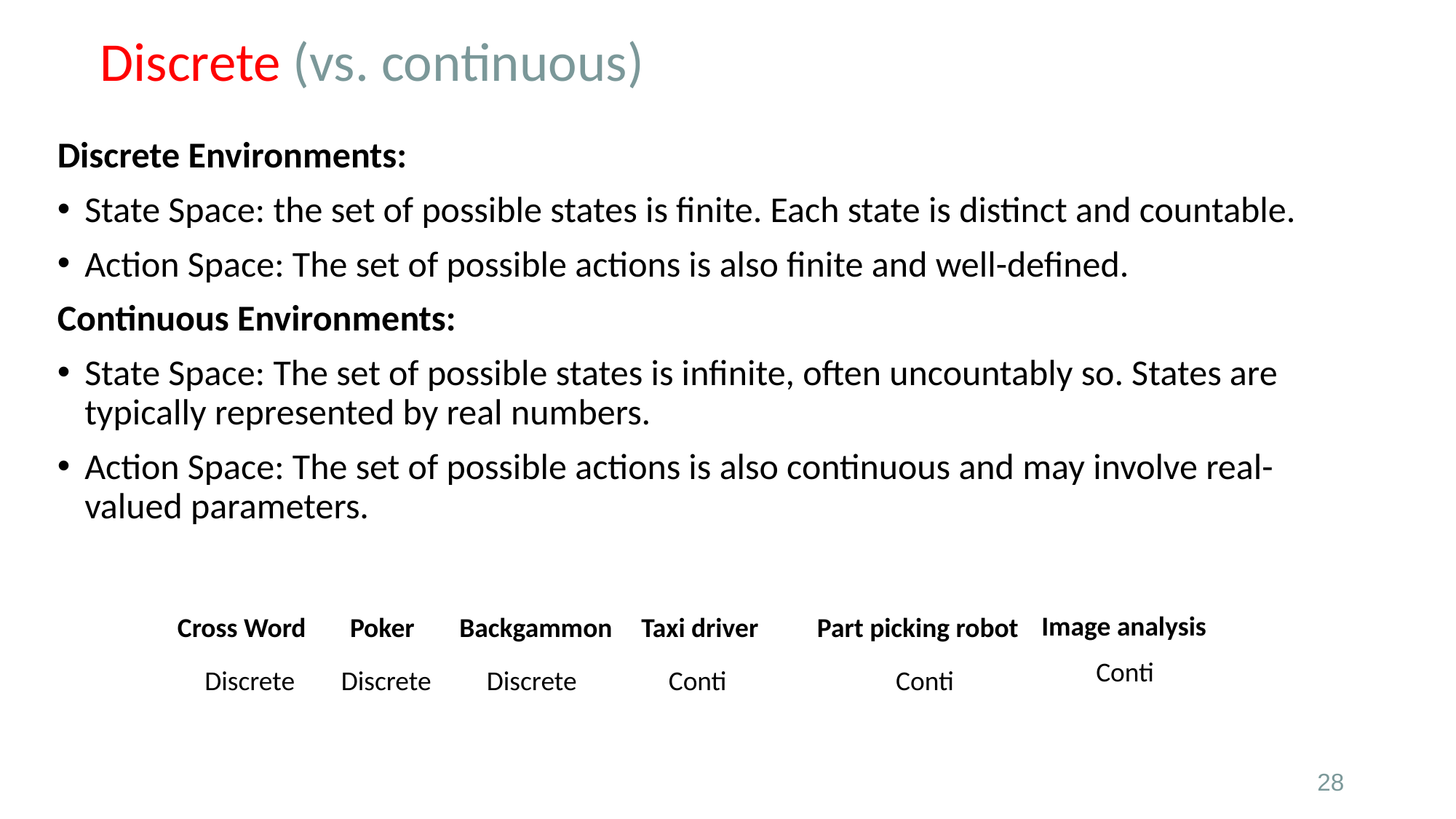

# Discrete (vs. continuous)
Discrete Environments:
State Space: the set of possible states is finite. Each state is distinct and countable.
Action Space: The set of possible actions is also finite and well-defined.
Continuous Environments:
State Space: The set of possible states is infinite, often uncountably so. States are typically represented by real numbers.
Action Space: The set of possible actions is also continuous and may involve real-valued parameters.
Image analysis
Cross Word
Poker
Backgammon
Taxi driver
Part picking robot
Conti
Discrete
Discrete
Discrete
Conti
Conti
28